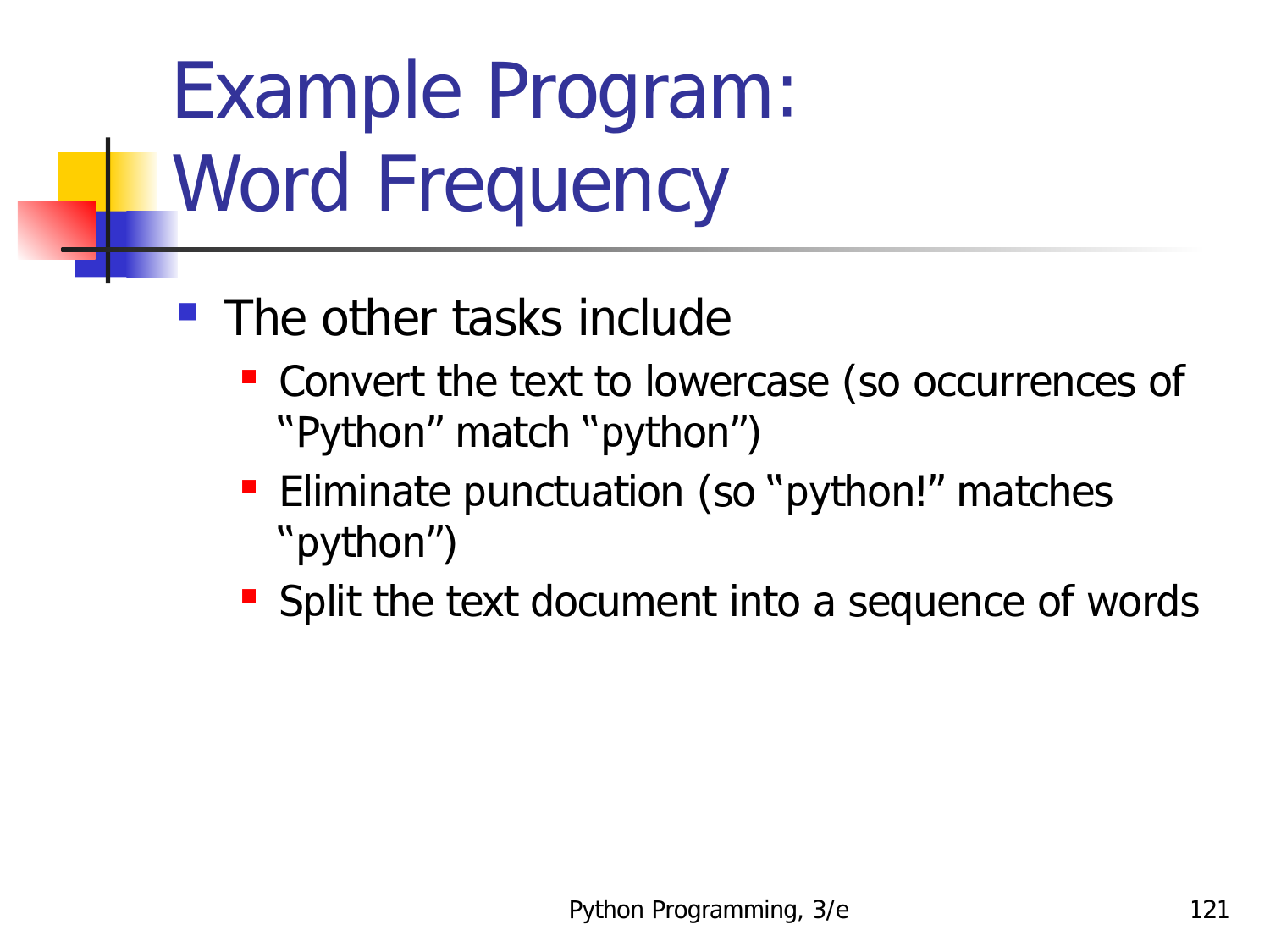

# Example Program: Word Frequency
The other tasks include
Convert the text to lowercase (so occurrences of “Python” match “python”)
Eliminate punctuation (so “python!” matches “python”)
Split the text document into a sequence of words

Python Programming, 3/e
121